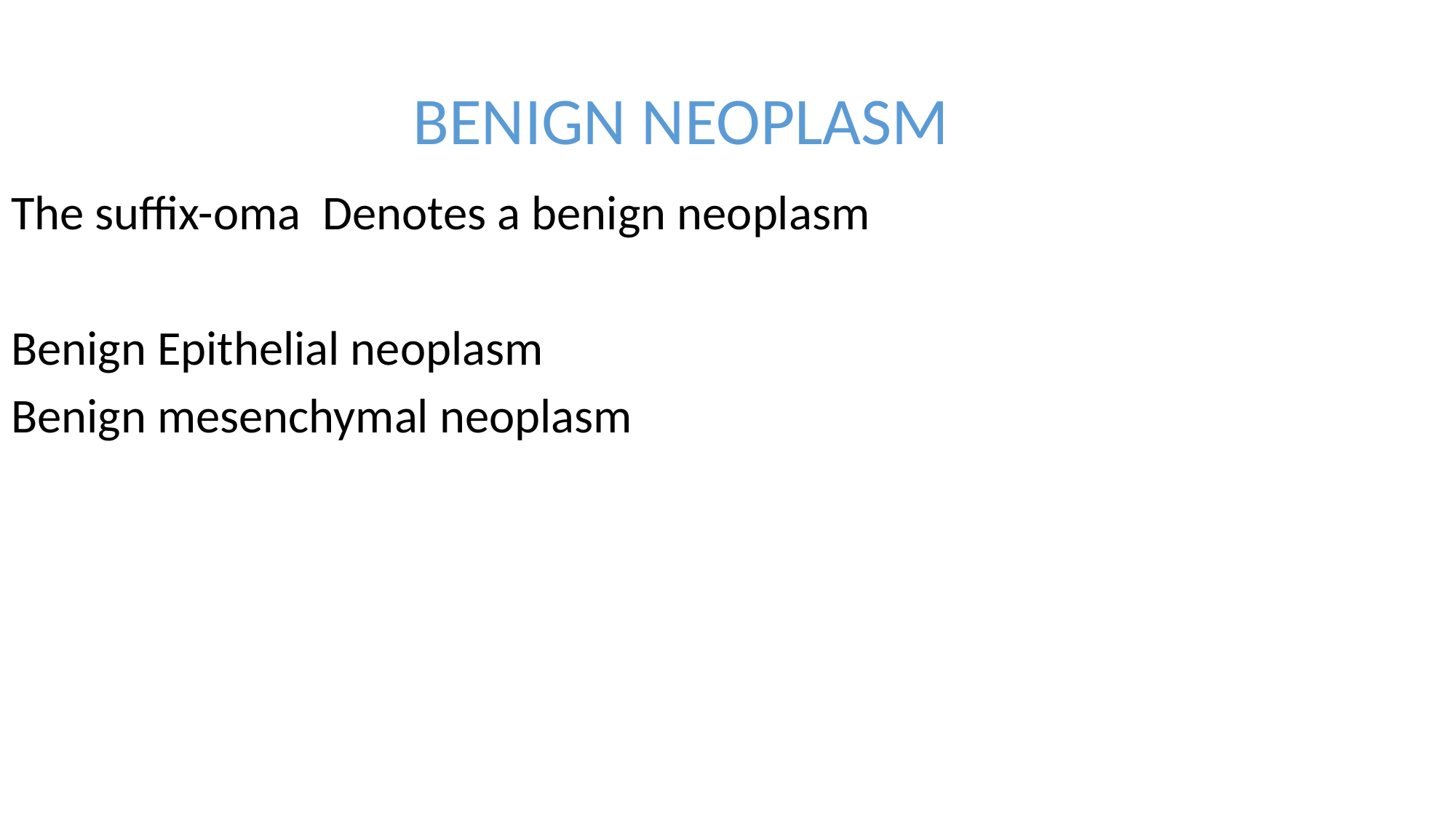

# BENIGN NEOPLASM
The suffix-oma  Denotes a benign neoplasm

Benign Epithelial neoplasm
Benign mesenchymal neoplasm